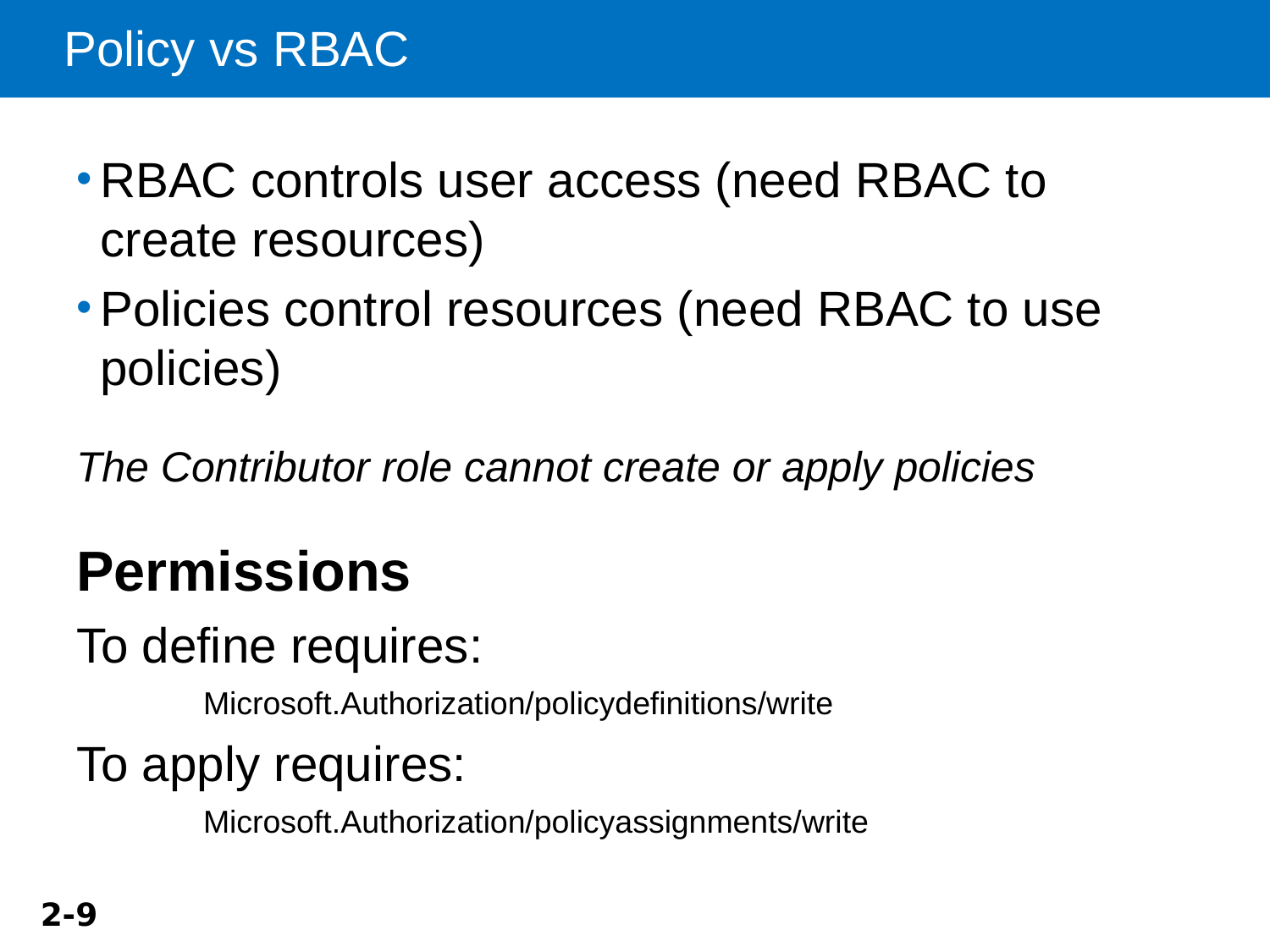

# Policy vs RBAC
RBAC controls user access (need RBAC to create resources)
Policies control resources (need RBAC to use policies)

The Contributor role cannot create or apply policies

Permissions
To define requires:
	Microsoft.Authorization/policydefinitions/write
To apply requires:
	Microsoft.Authorization/policyassignments/write

2-9